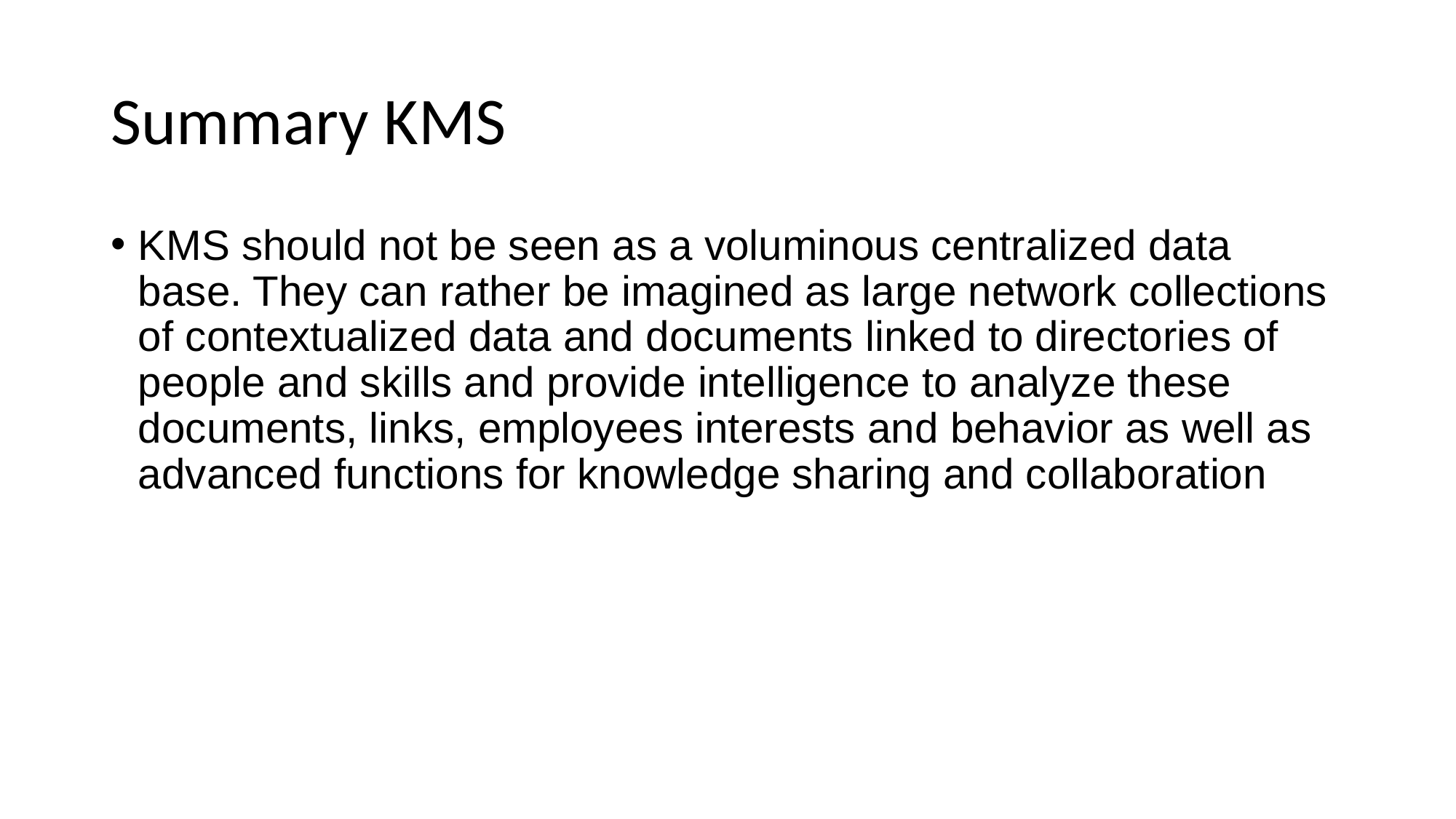

# Summary KMS
KMS should not be seen as a voluminous centralized data base. They can rather be imagined as large network collections of contextualized data and documents linked to directories of people and skills and provide intelligence to analyze these documents, links, employees interests and behavior as well as advanced functions for knowledge sharing and collaboration